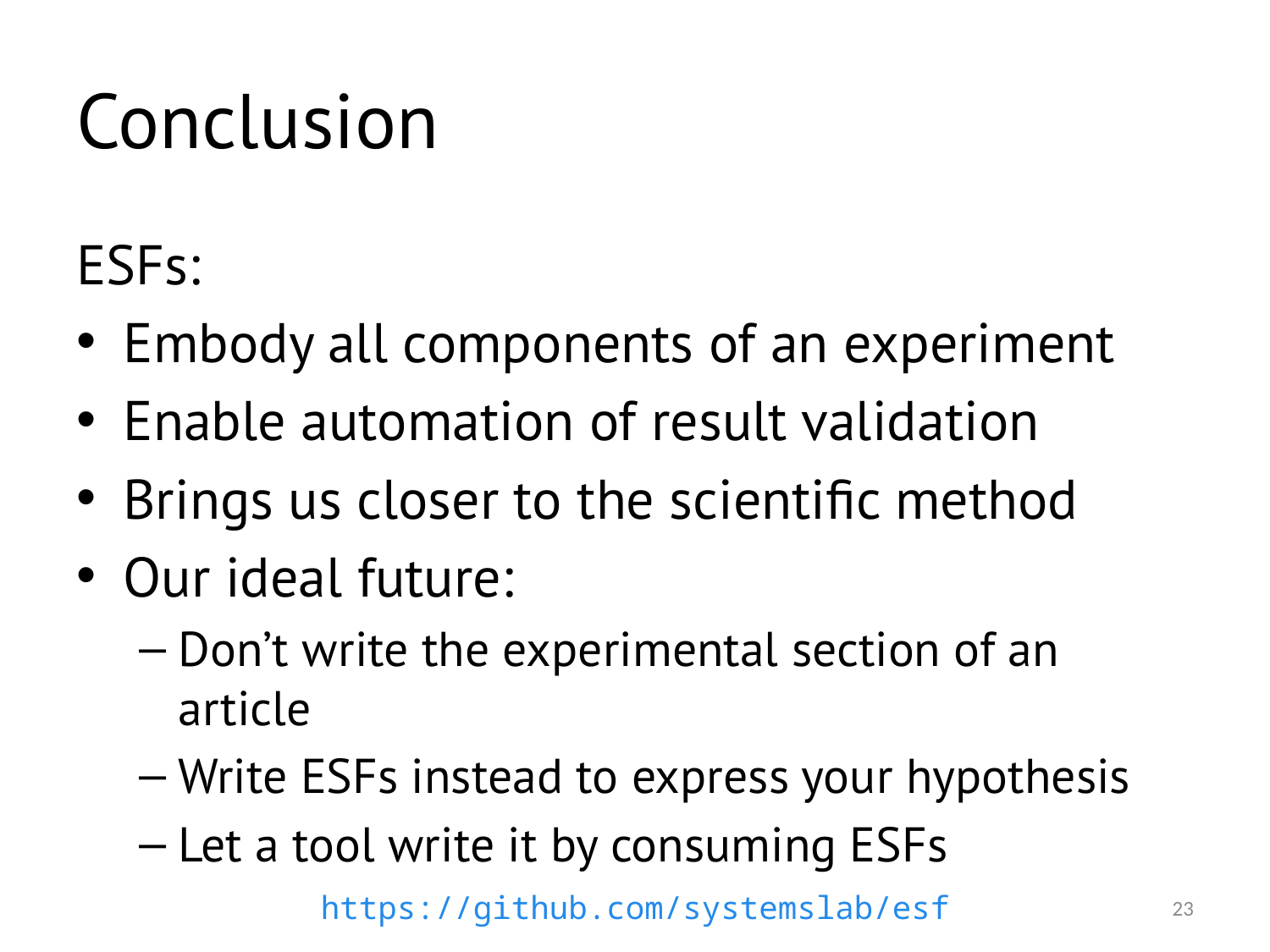

# Conclusion
ESFs:
Embody all components of an experiment
Enable automation of result validation
Brings us closer to the scientific method
Our ideal future:
Don’t write the experimental section of an article
Write ESFs instead to express your hypothesis
Let a tool write it by consuming ESFs
https://github.com/systemslab/esf
23